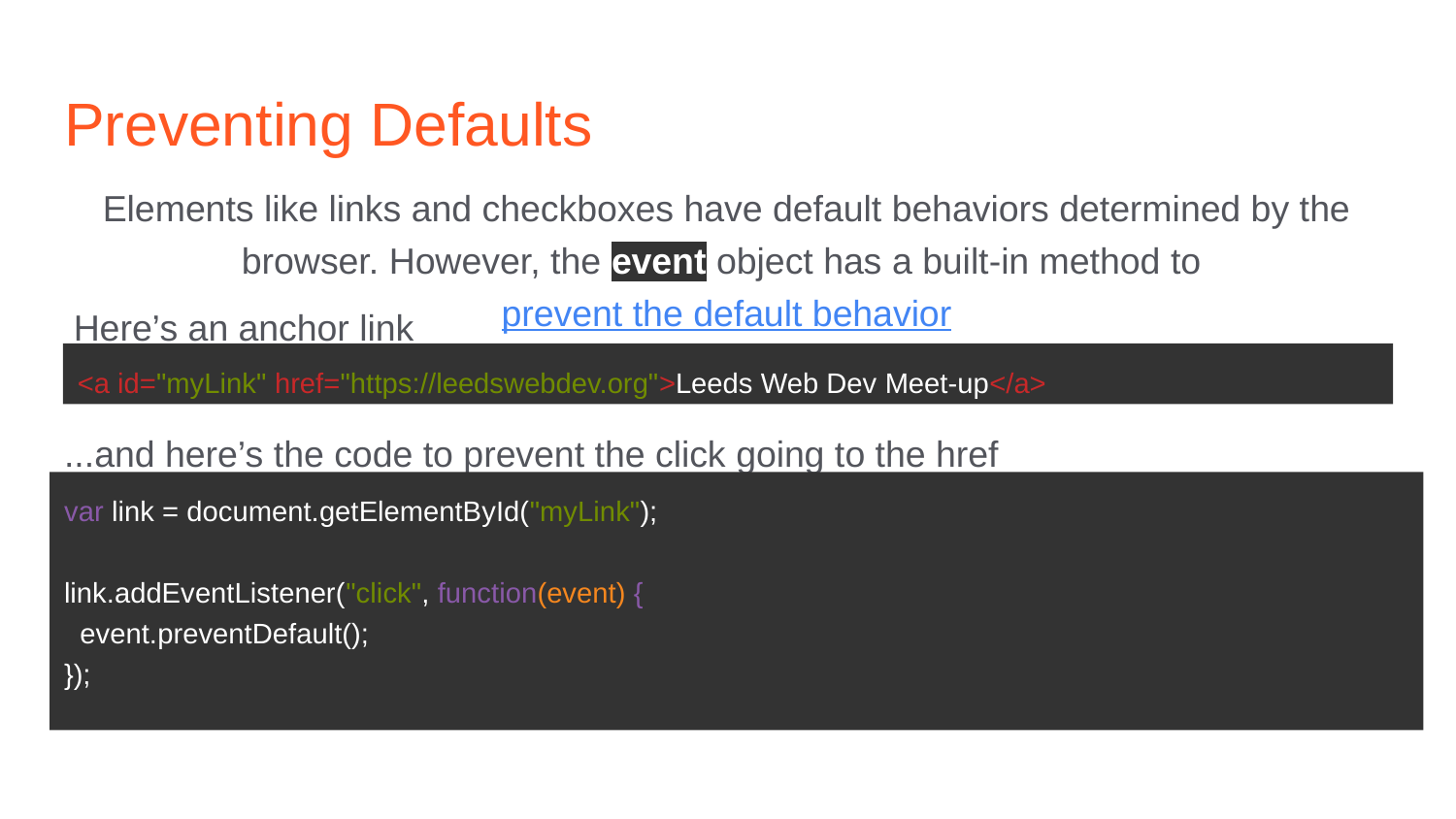

# Preventing Defaults
Elements like links and checkboxes have default behaviors determined by the browser. However, the event object has a built-in method to prevent the default behavior

Here’s an anchor link
<a id="myLink" href="https://leedswebdev.org">Leeds Web Dev Meet-up</a>

...and here’s the code to prevent the click going to the href
var link = document.getElementById("myLink");
link.addEventListener("click", function(event) {
  event.preventDefault();
});